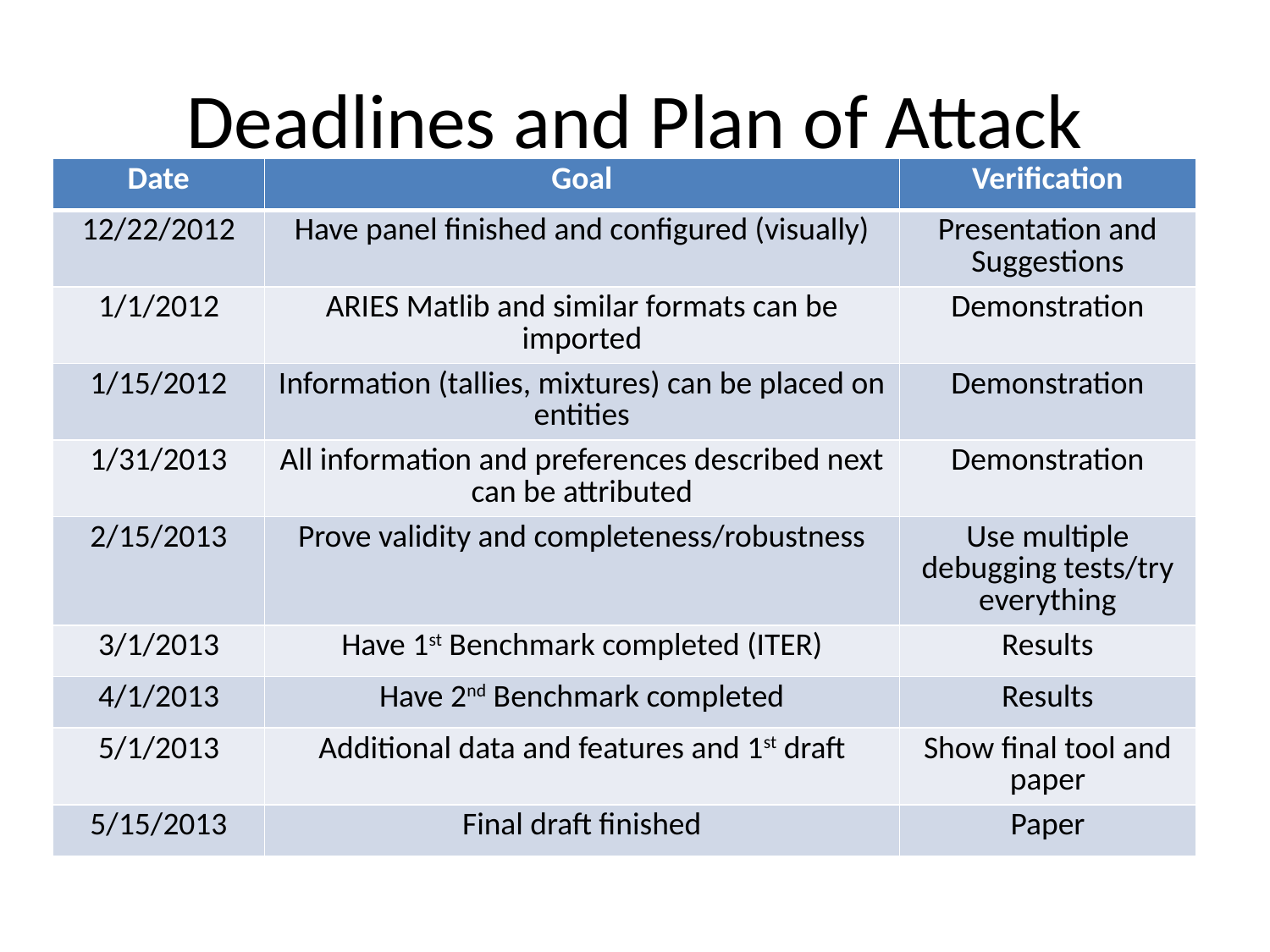

# Deadlines and Plan of Attack
| Date | Goal | Verification |
| --- | --- | --- |
| 12/22/2012 | Have panel finished and configured (visually) | Presentation and Suggestions |
| 1/1/2012 | ARIES Matlib and similar formats can be imported | Demonstration |
| 1/15/2012 | Information (tallies, mixtures) can be placed on entities | Demonstration |
| 1/31/2013 | All information and preferences described next can be attributed | Demonstration |
| 2/15/2013 | Prove validity and completeness/robustness | Use multiple debugging tests/try everything |
| 3/1/2013 | Have 1st Benchmark completed (ITER) | Results |
| 4/1/2013 | Have 2nd Benchmark completed | Results |
| 5/1/2013 | Additional data and features and 1st draft | Show final tool and paper |
| 5/15/2013 | Final draft finished | Paper |